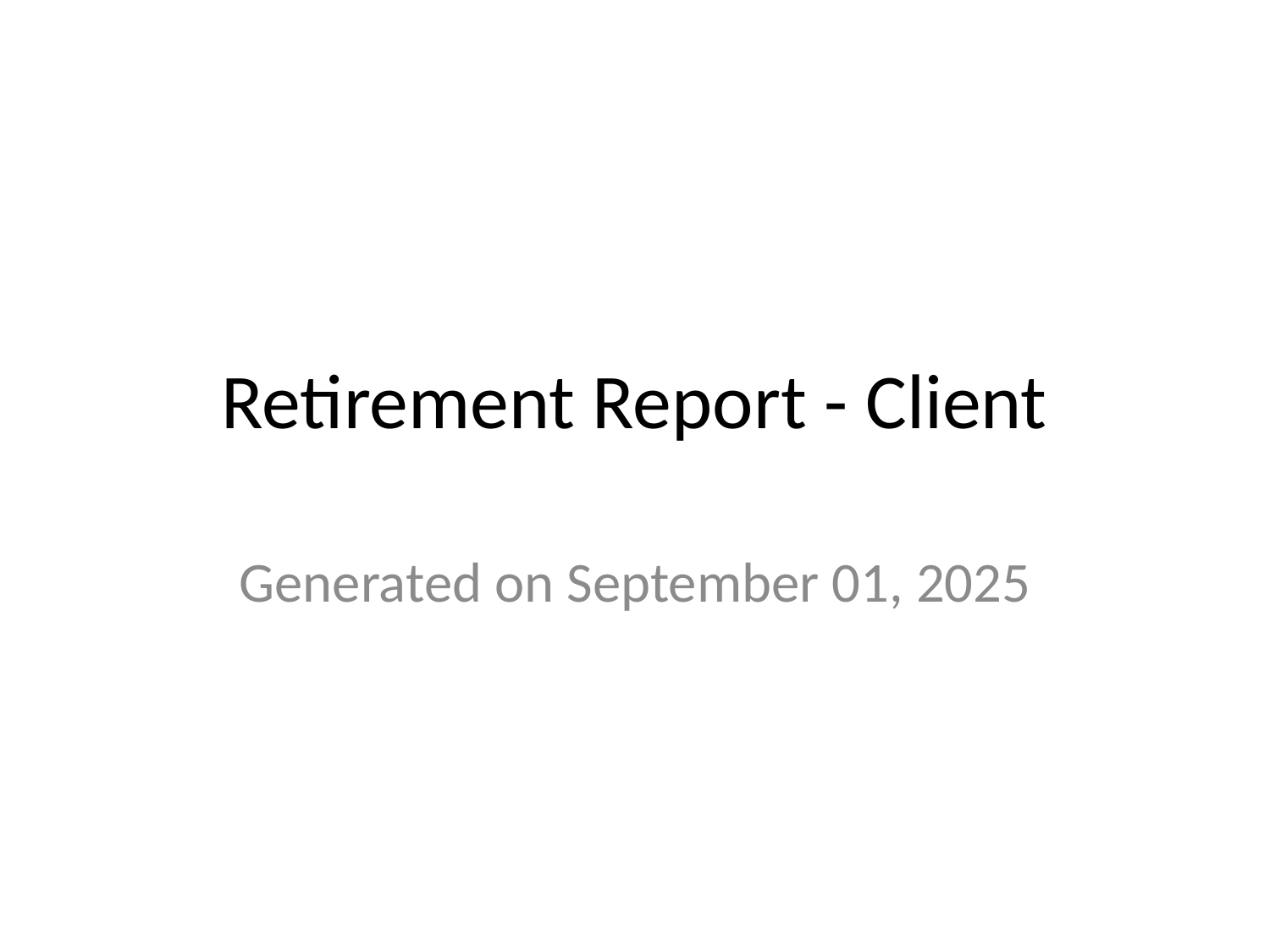

# Retirement Report - Client
Generated on September 01, 2025